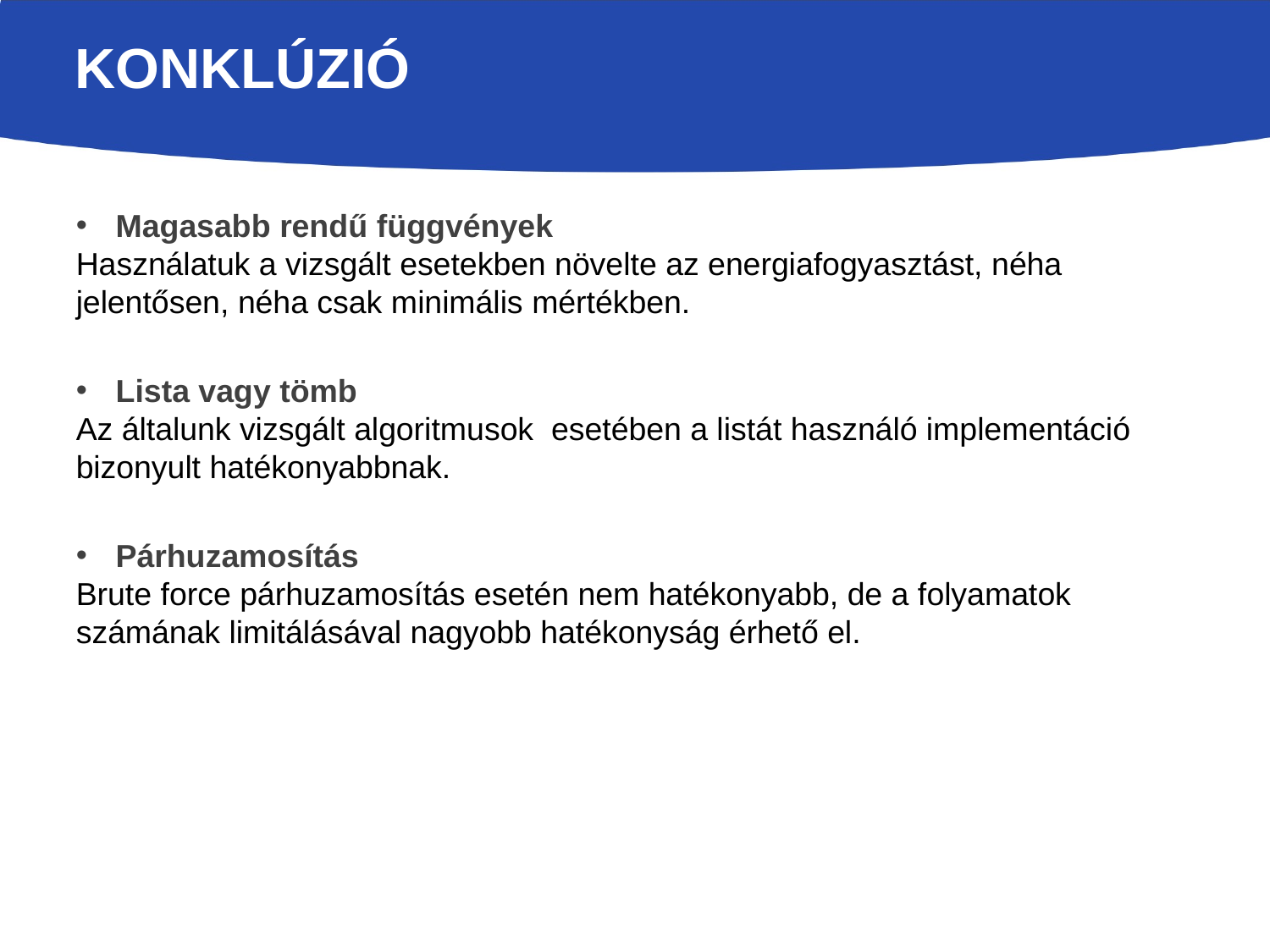

KONKLÚzió
Magasabb rendű függvények
Használatuk a vizsgált esetekben növelte az energiafogyasztást, néha jelentősen, néha csak minimális mértékben.

Lista vagy tömb
Az általunk vizsgált algoritmusok  esetében a listát használó implementáció  bizonyult hatékonyabbnak.

Párhuzamosítás
Brute force párhuzamosítás esetén nem hatékonyabb, de a folyamatok számának limitálásával nagyobb hatékonyság érhető el.